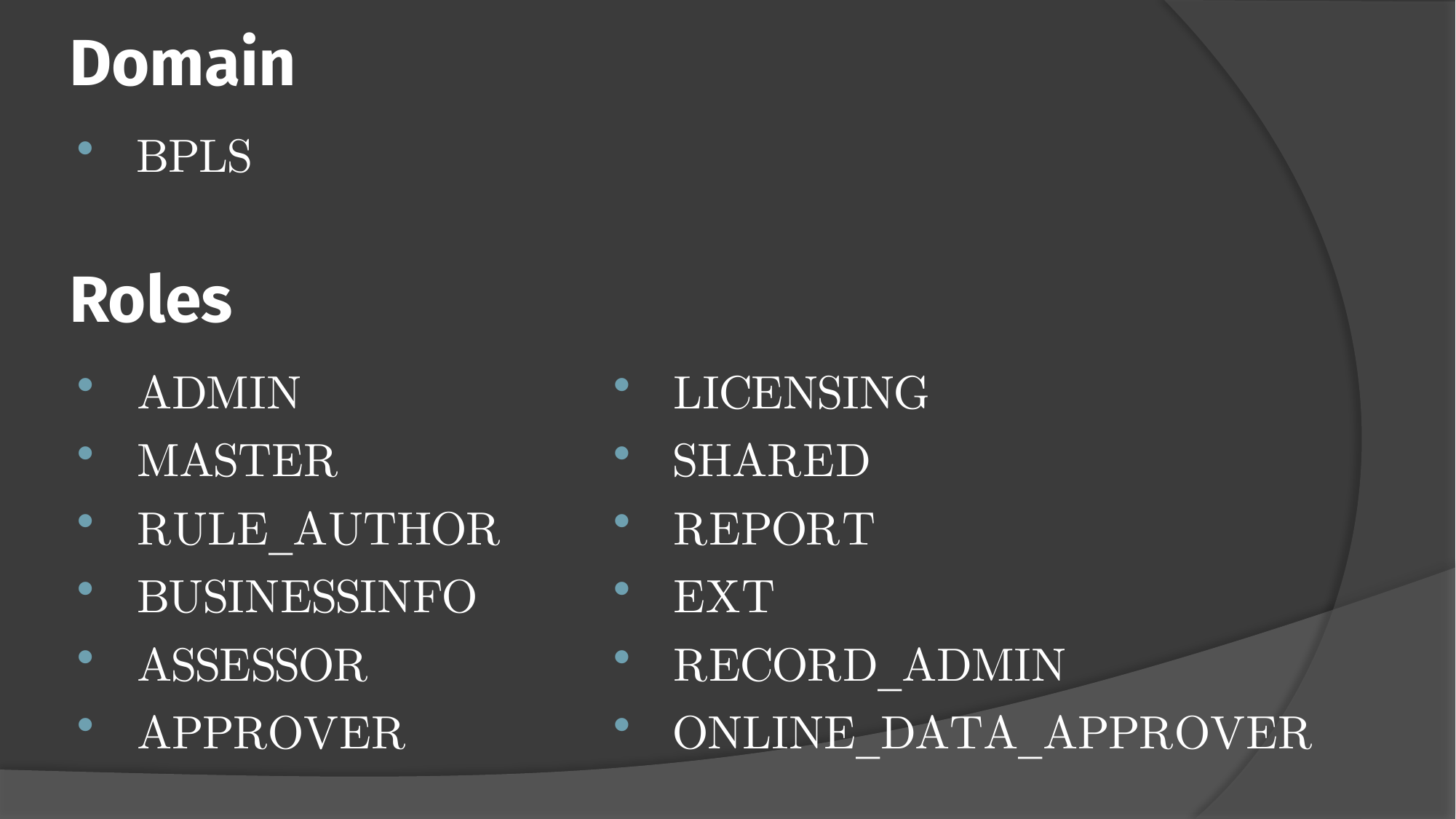

Domain
 BPLS
Roles
 ADMIN
 MASTER
 RULE_AUTHOR
 BUSINESSINFO
 ASSESSOR
 APPROVER
 LICENSING
 SHARED
 REPORT
 EXT
 RECORD_ADMIN
 ONLINE_DATA_APPROVER